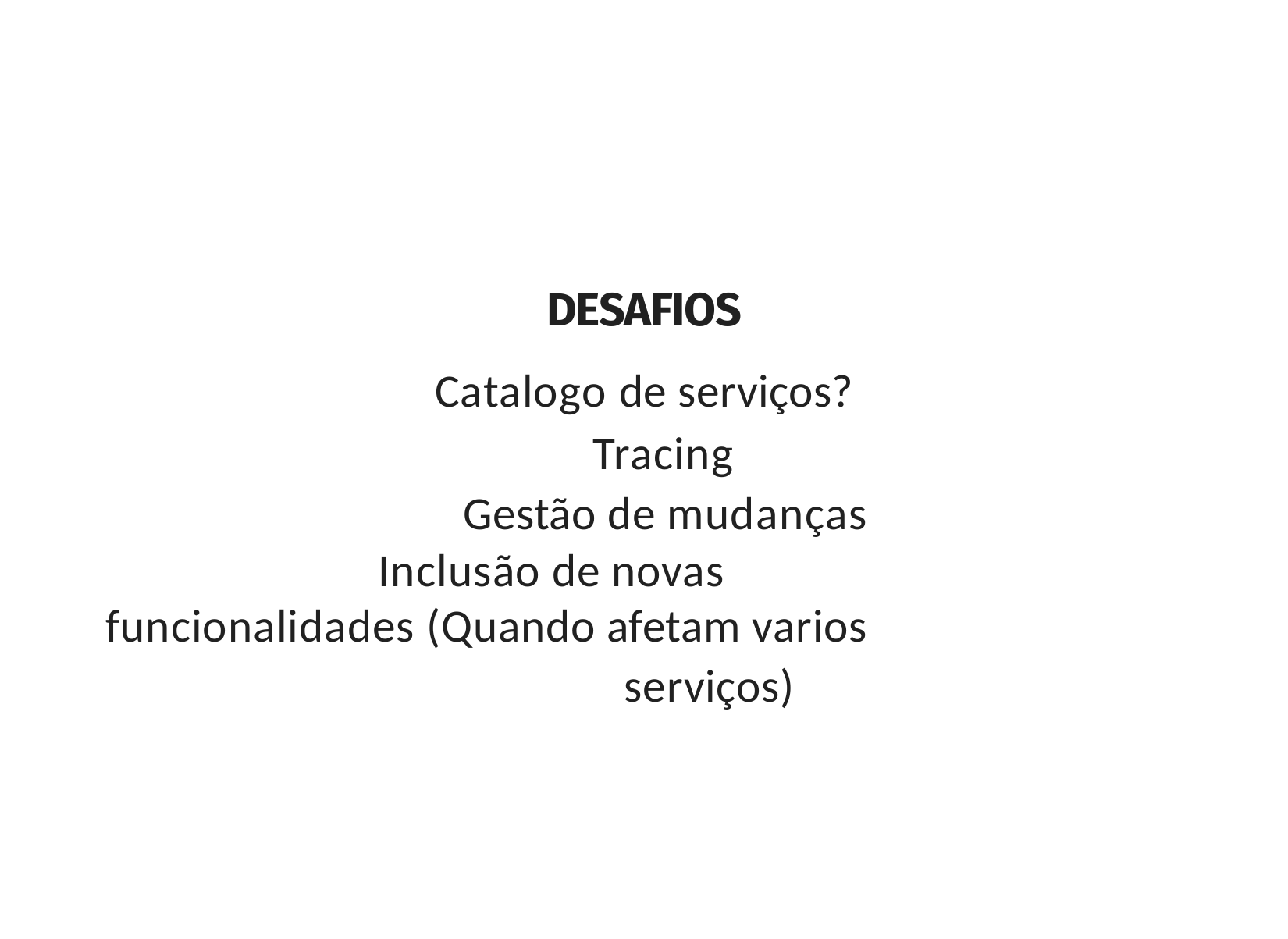

DESAFIOS
Catalogo de serviços?
Tracing  Gestão de mudanças
Inclusão de novas funcionalidades (Quando afetam varios
serviços)